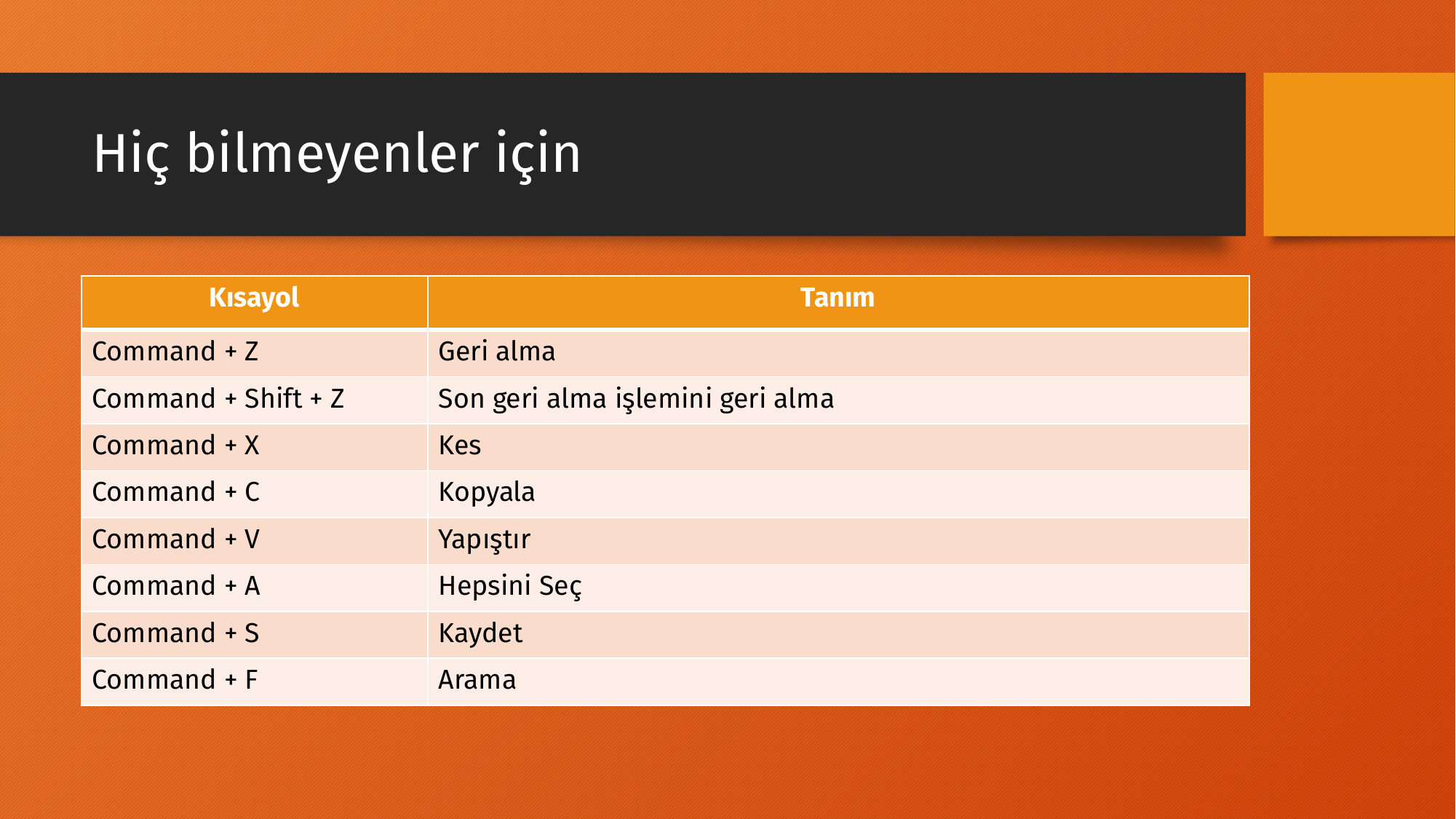

# Hiç bilmeyenler için
| Kısayol | Tanım |
| --- | --- |
| Command + Z | Geri alma |
| Command + Shift + Z | Son geri alma işlemini geri alma |
| Command + X | Kes |
| Command + C | Kopyala |
| Command + V | Yapıştır |
| Command + A | Hepsini Seç |
| Command + S | Kaydet |
| Command + F | Arama |